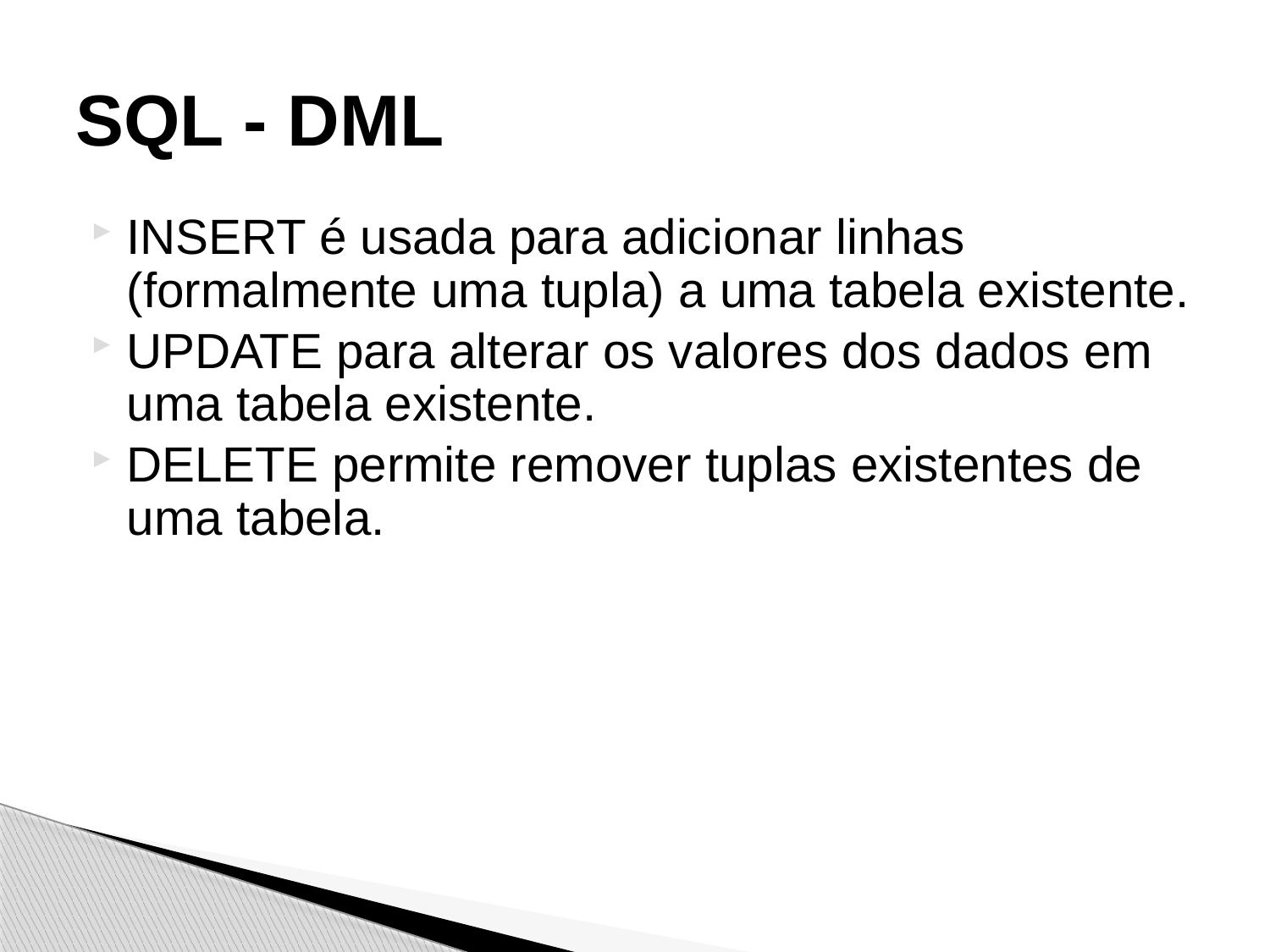

# SQL - DML
INSERT é usada para adicionar linhas (formalmente uma tupla) a uma tabela existente.
UPDATE para alterar os valores dos dados em uma tabela existente.
DELETE permite remover tuplas existentes de uma tabela.